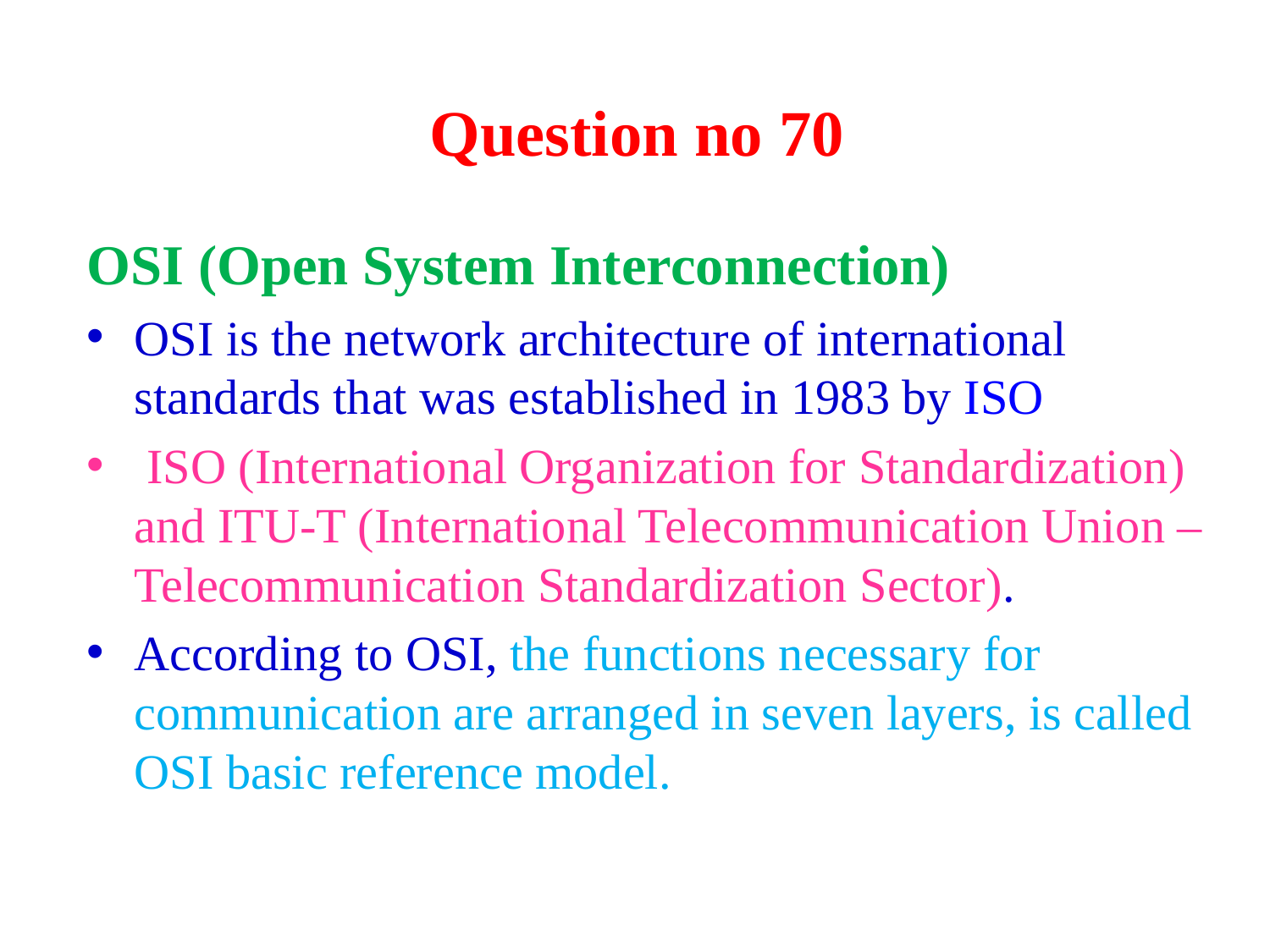

# Question no 70
OSI (Open System Interconnection)
OSI is the network architecture of international standards that was established in 1983 by ISO
 ISO (International Organization for Standardization) and ITU-T (International Telecommunication Union – Telecommunication Standardization Sector).
According to OSI, the functions necessary for communication are arranged in seven layers, is called OSI basic reference model.